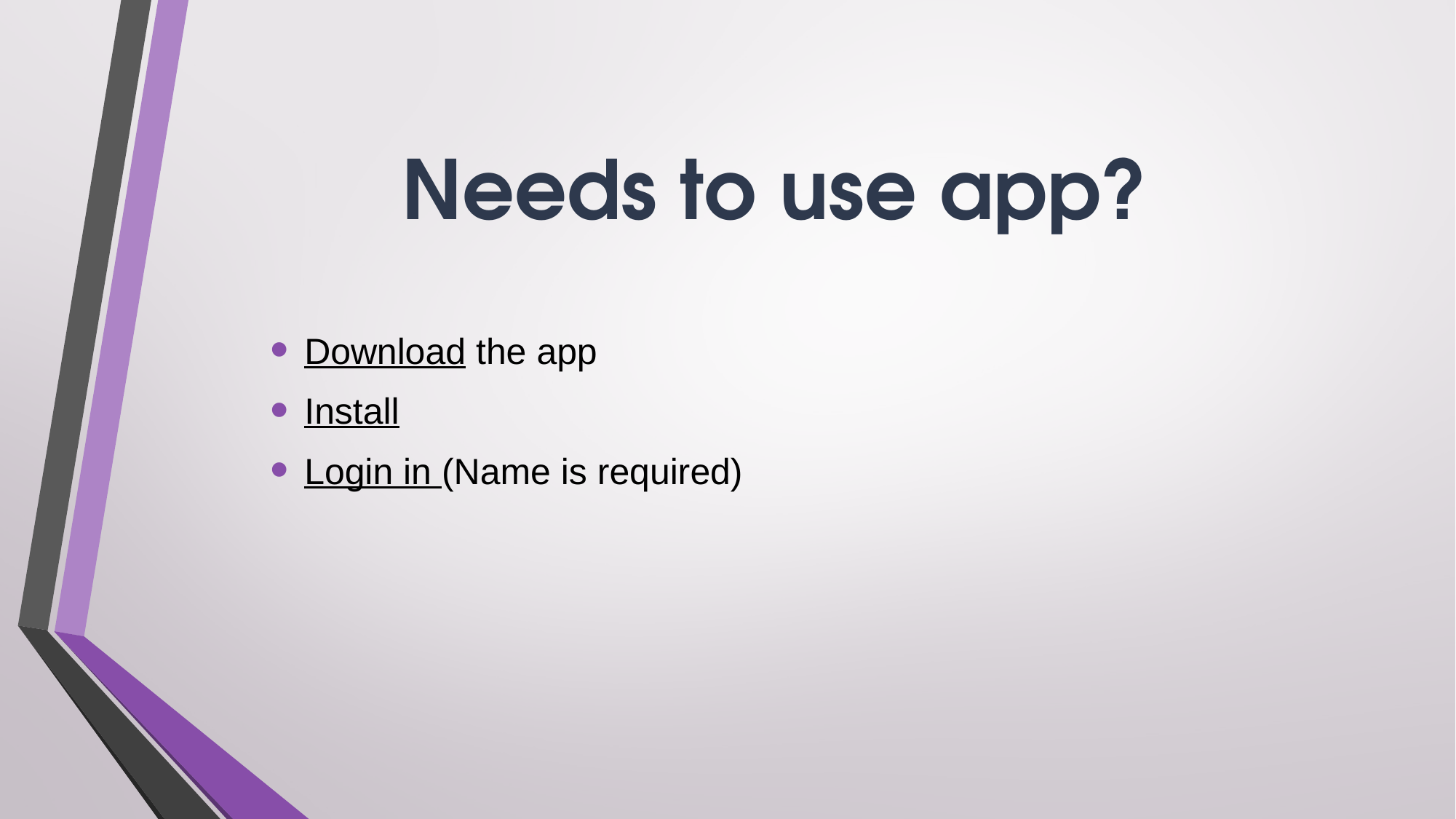

# Needs to use app?
Download the app
Install
Login in (Name is required)